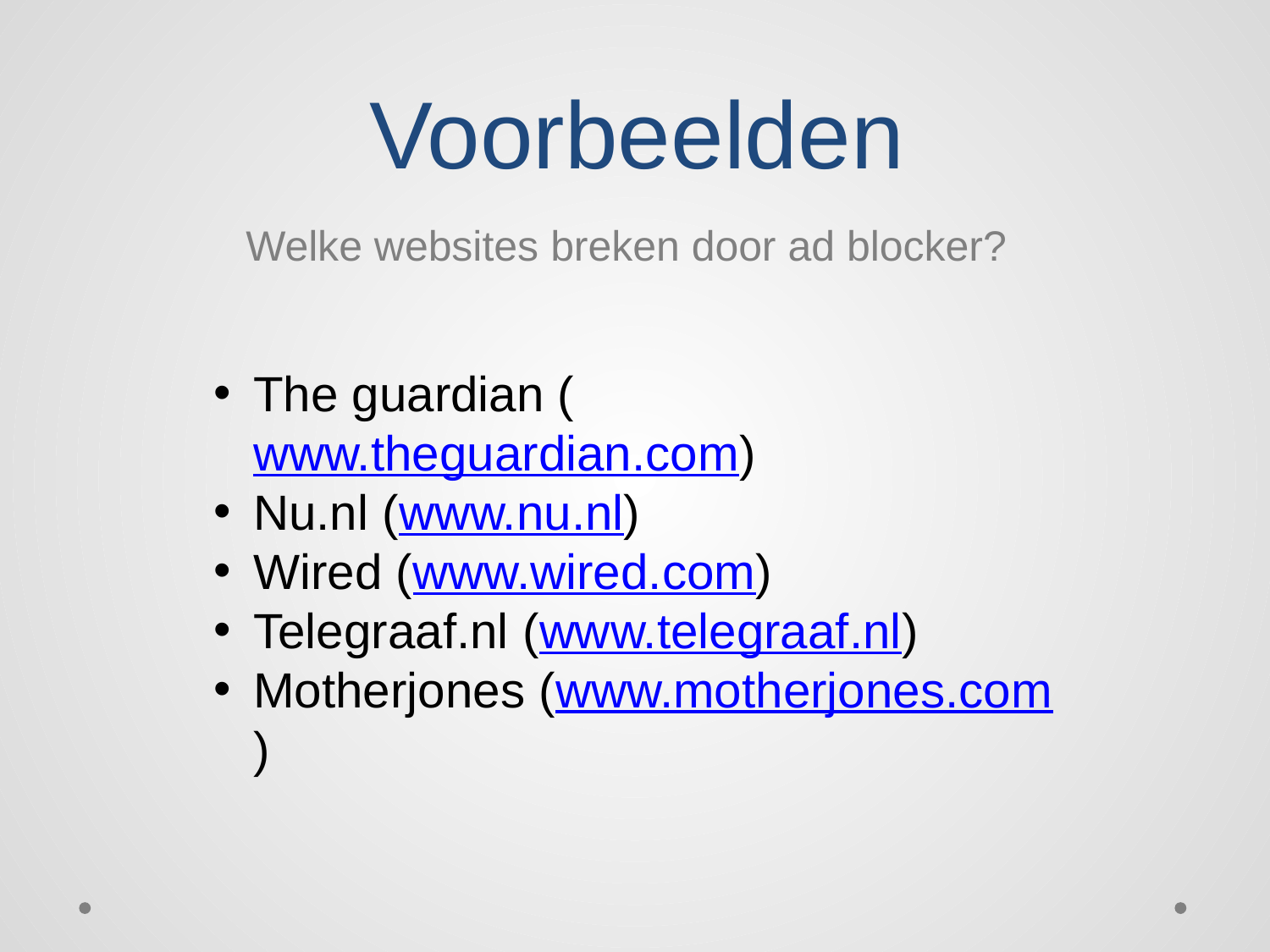

# Voorbeelden
Welke websites breken door ad blocker?
The guardian (www.theguardian.com)
Nu.nl (www.nu.nl)
Wired (www.wired.com)
Telegraaf.nl (www.telegraaf.nl)
Motherjones (www.motherjones.com)